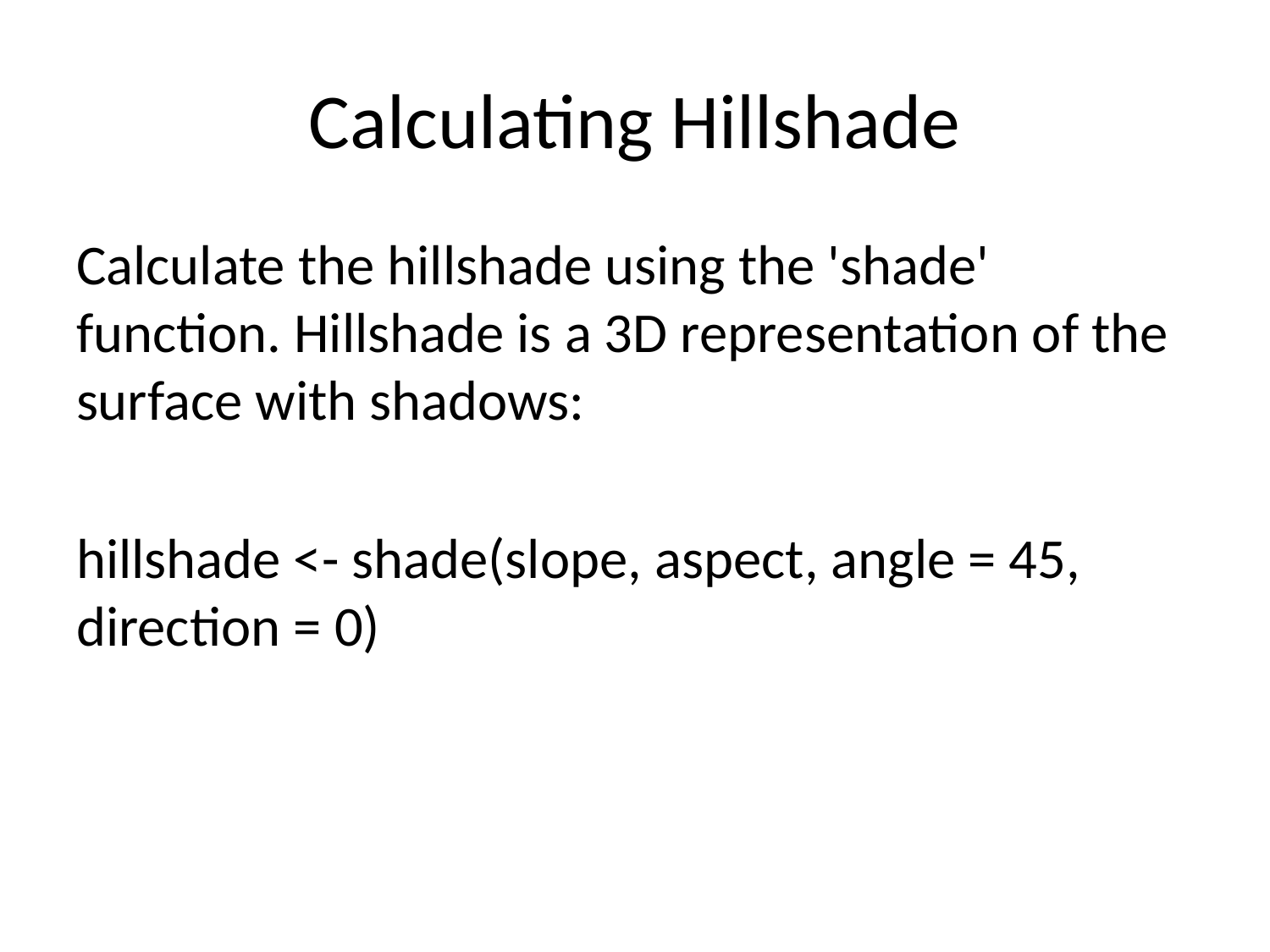

# Calculating Hillshade
Calculate the hillshade using the 'shade' function. Hillshade is a 3D representation of the surface with shadows:

hillshade <- shade(slope, aspect, angle = 45, direction = 0)